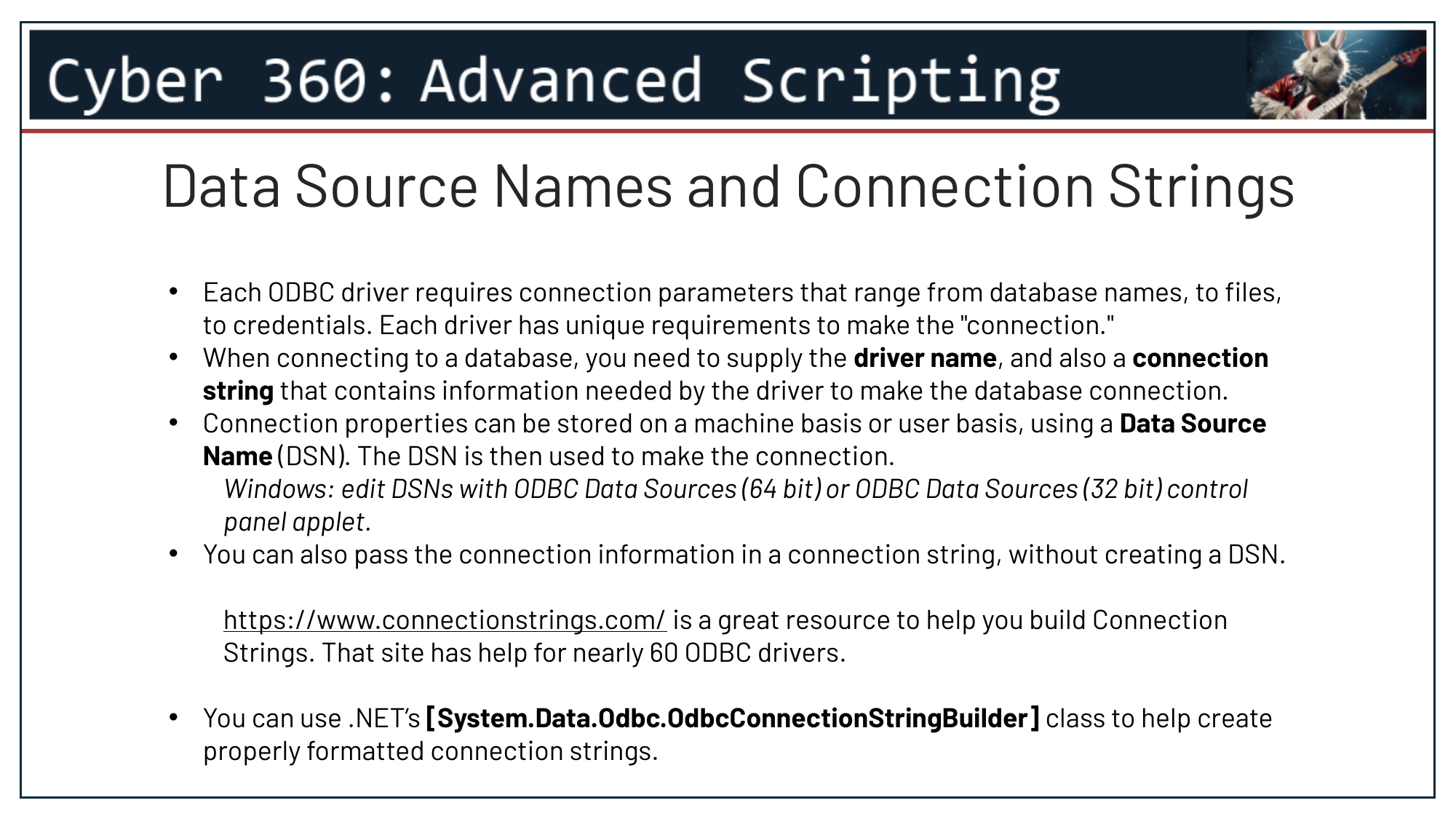

Data Source Names and Connection Strings
Each ODBC driver requires connection parameters that range from database names, to files, to credentials. Each driver has unique requirements to make the "connection."
When connecting to a database, you need to supply the driver name, and also a connection string that contains information needed by the driver to make the database connection.
Connection properties can be stored on a machine basis or user basis, using a Data Source Name (DSN). The DSN is then used to make the connection.
Windows: edit DSNs with ODBC Data Sources (64 bit) or ODBC Data Sources (32 bit) control panel applet.
You can also pass the connection information in a connection string, without creating a DSN.
https://www.connectionstrings.com/ is a great resource to help you build Connection Strings. That site has help for nearly 60 ODBC drivers.
You can use .NET’s [System.Data.Odbc.OdbcConnectionStringBuilder] class to help create properly formatted connection strings.